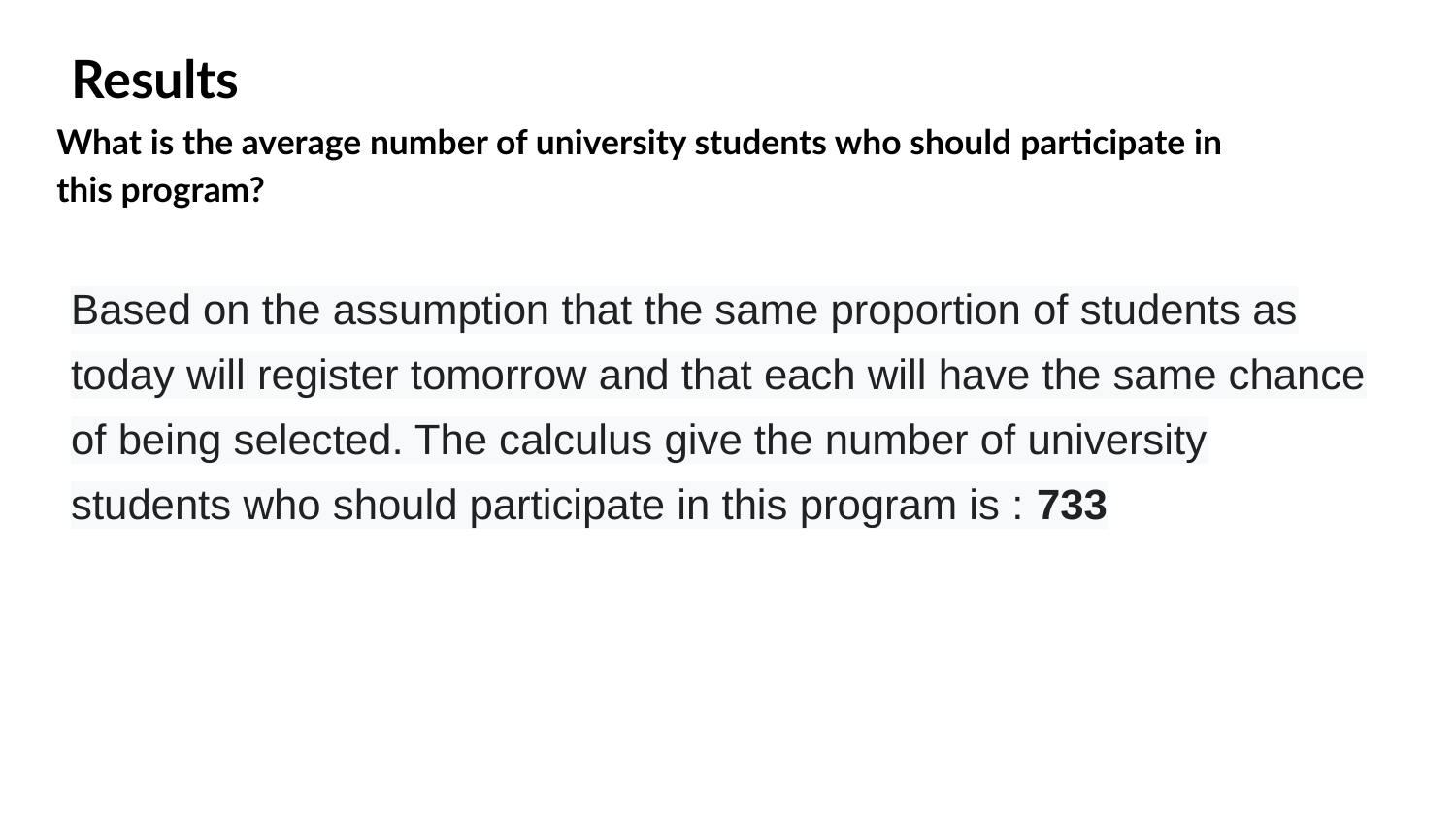

Results
What is the average number of university students who should participate in this program?

#
Based on the assumption that the same proportion of students as today will register tomorrow and that each will have the same chance of being selected. The calculus give the number of university students who should participate in this program is : 733